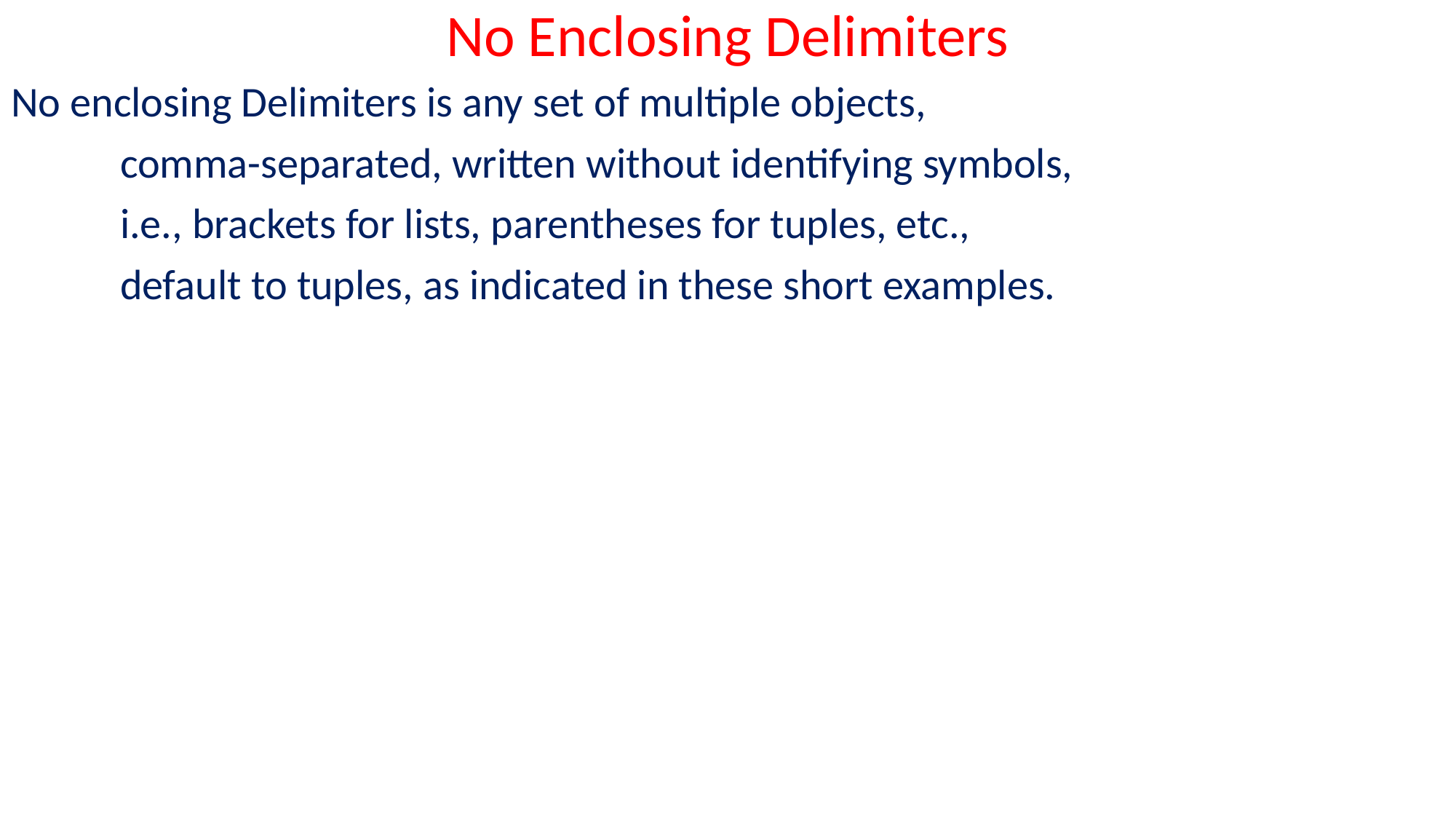

# No Enclosing Delimiters
No enclosing Delimiters is any set of multiple objects,
	comma-separated, written without identifying symbols,
	i.e., brackets for lists, parentheses for tuples, etc.,
	default to tuples, as indicated in these short examples.